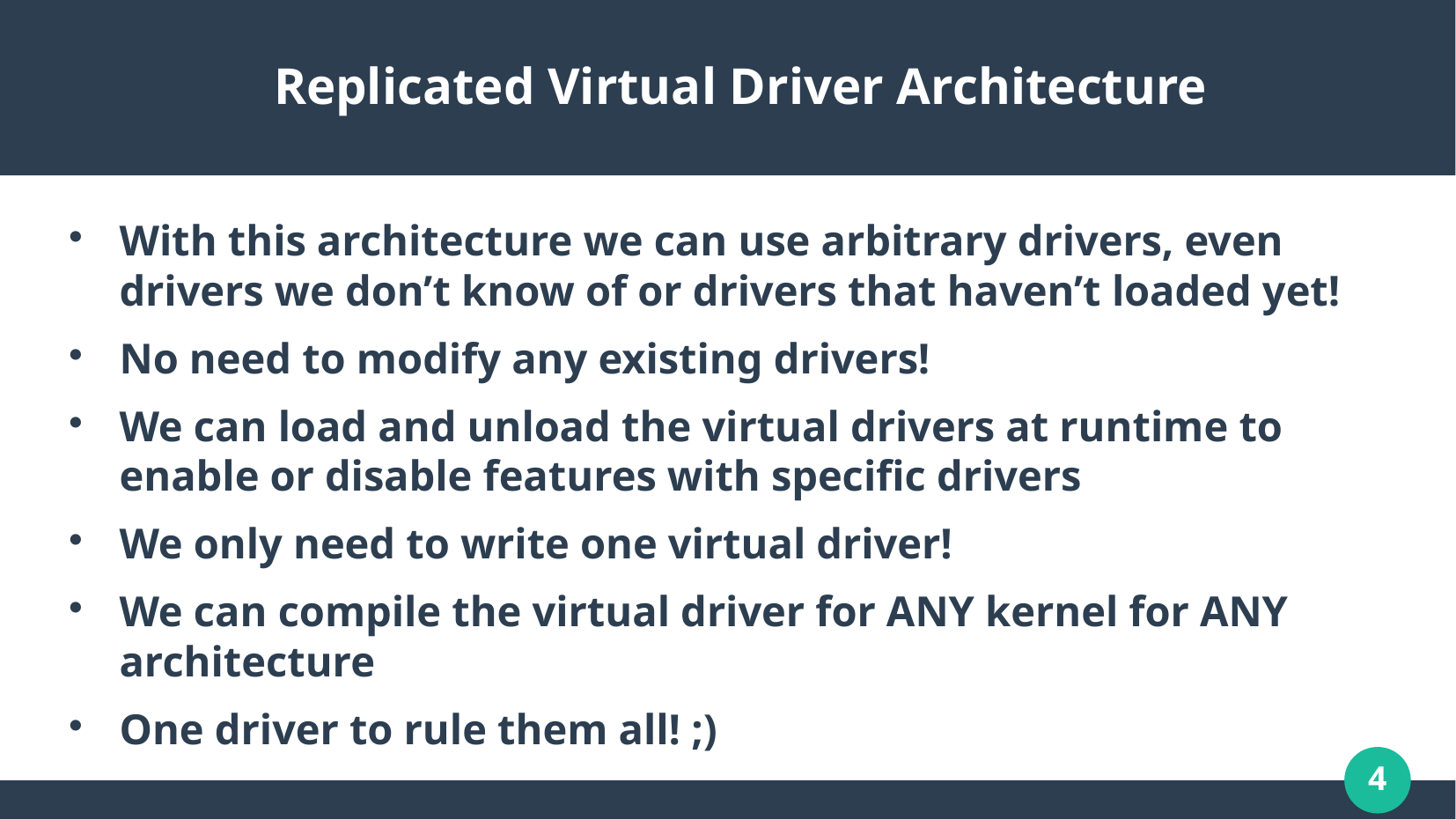

# Replicated Virtual Driver Architecture
With this architecture we can use arbitrary drivers, even drivers we don’t know of or drivers that haven’t loaded yet!
No need to modify any existing drivers!
We can load and unload the virtual drivers at runtime to enable or disable features with specific drivers
We only need to write one virtual driver!
We can compile the virtual driver for ANY kernel for ANY architecture
One driver to rule them all! ;)